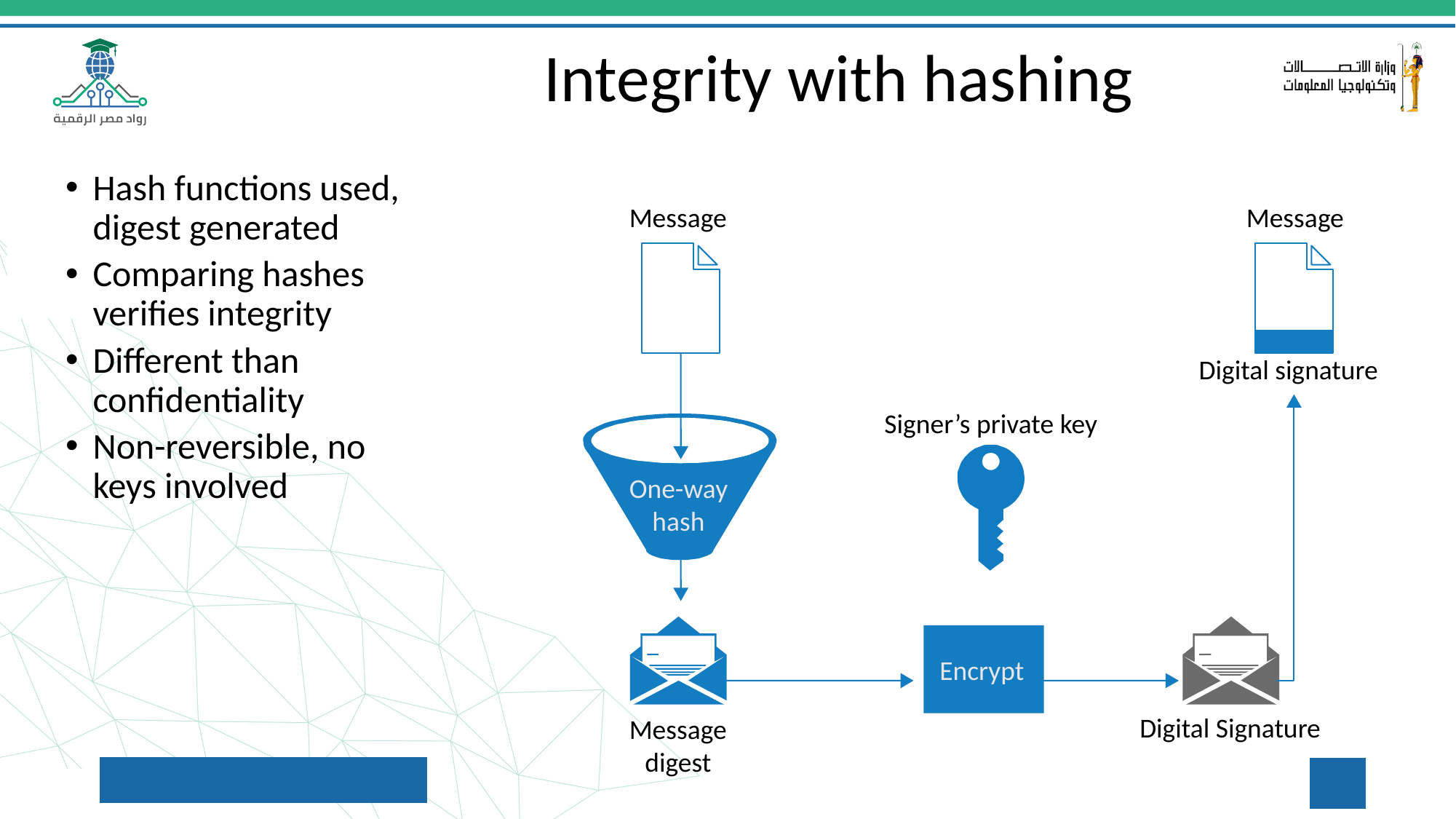

Integrity with hashing
Hash functions used, digest generated
Comparing hashes verifies integrity
Different than confidentiality
Non-reversible, no keys involved

Message
Message

Digital signature
Signer’s private key
One-way
hash
Encrypt
Digital Signature
Message
digest